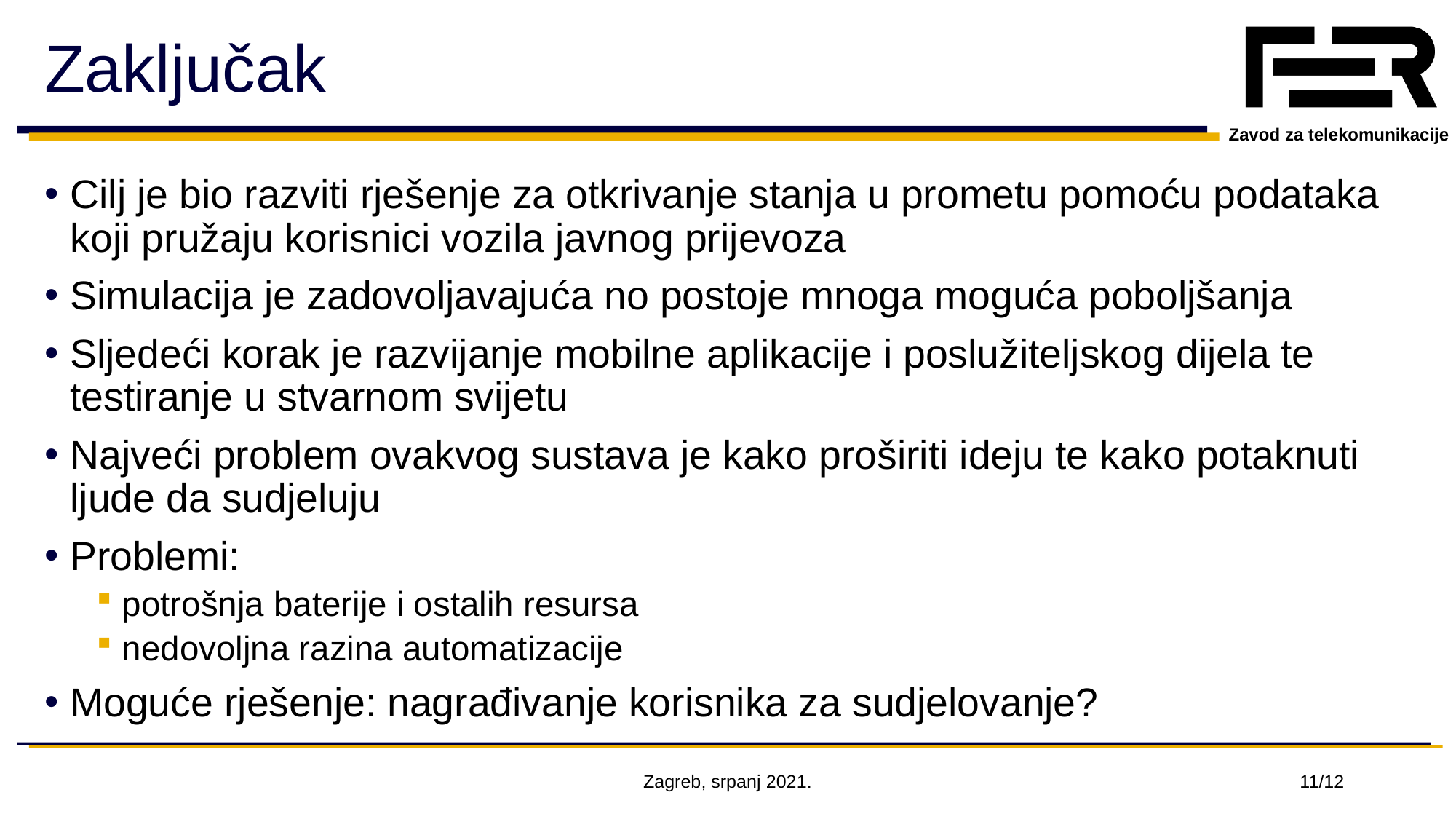

# Zaključak
Cilj je bio razviti rješenje za otkrivanje stanja u prometu pomoću podataka koji pružaju korisnici vozila javnog prijevoza
Simulacija je zadovoljavajuća no postoje mnoga moguća poboljšanja
Sljedeći korak je razvijanje mobilne aplikacije i poslužiteljskog dijela te testiranje u stvarnom svijetu
Najveći problem ovakvog sustava je kako proširiti ideju te kako potaknuti ljude da sudjeluju
Problemi:
potrošnja baterije i ostalih resursa
nedovoljna razina automatizacije
Moguće rješenje: nagrađivanje korisnika za sudjelovanje?
Zagreb, srpanj 2021.
11/12